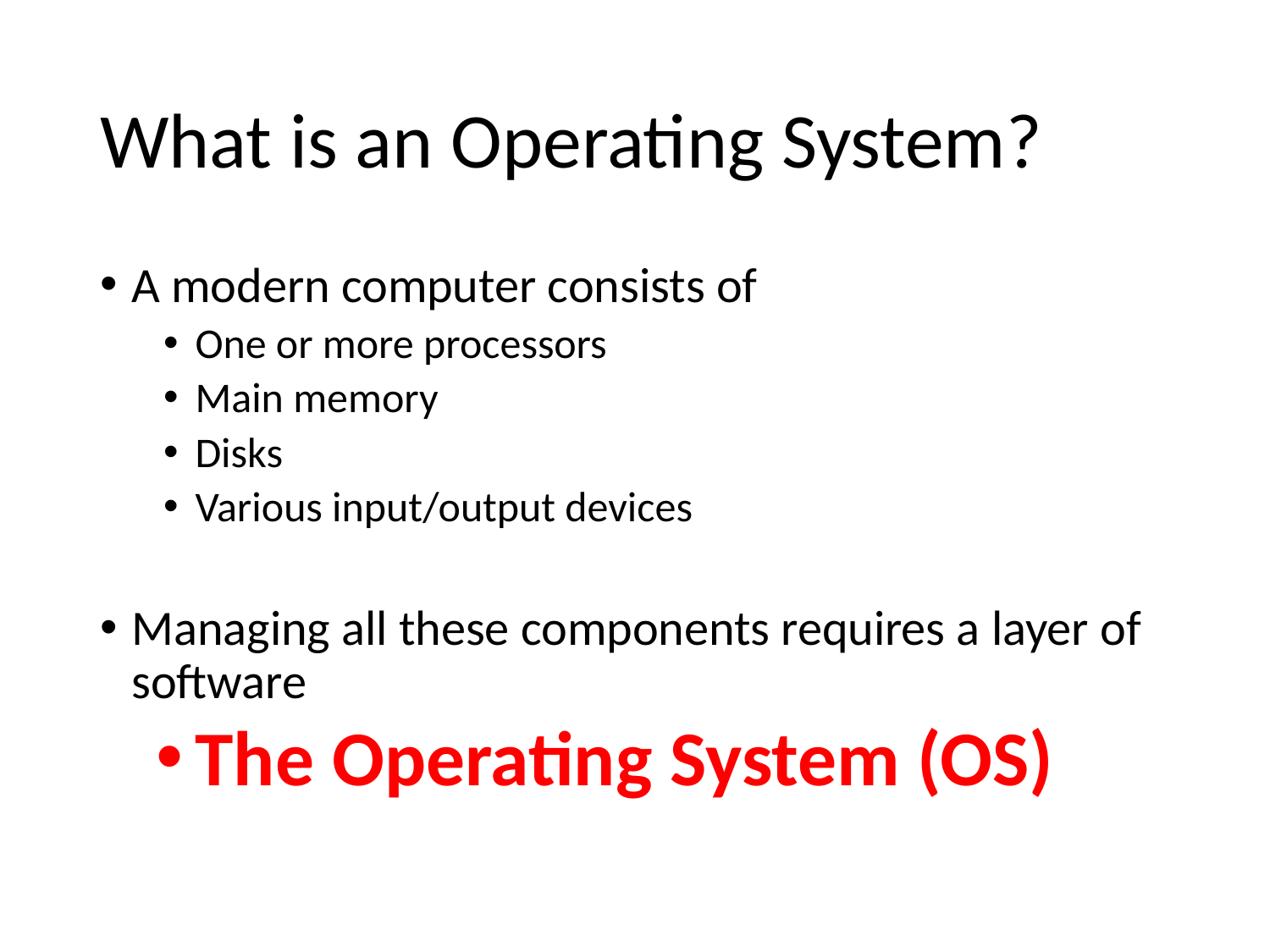

# What is an Operating System?
A modern computer consists of
One or more processors
Main memory
Disks
Various input/output devices

Managing all these components requires a layer of software
The Operating System (OS)